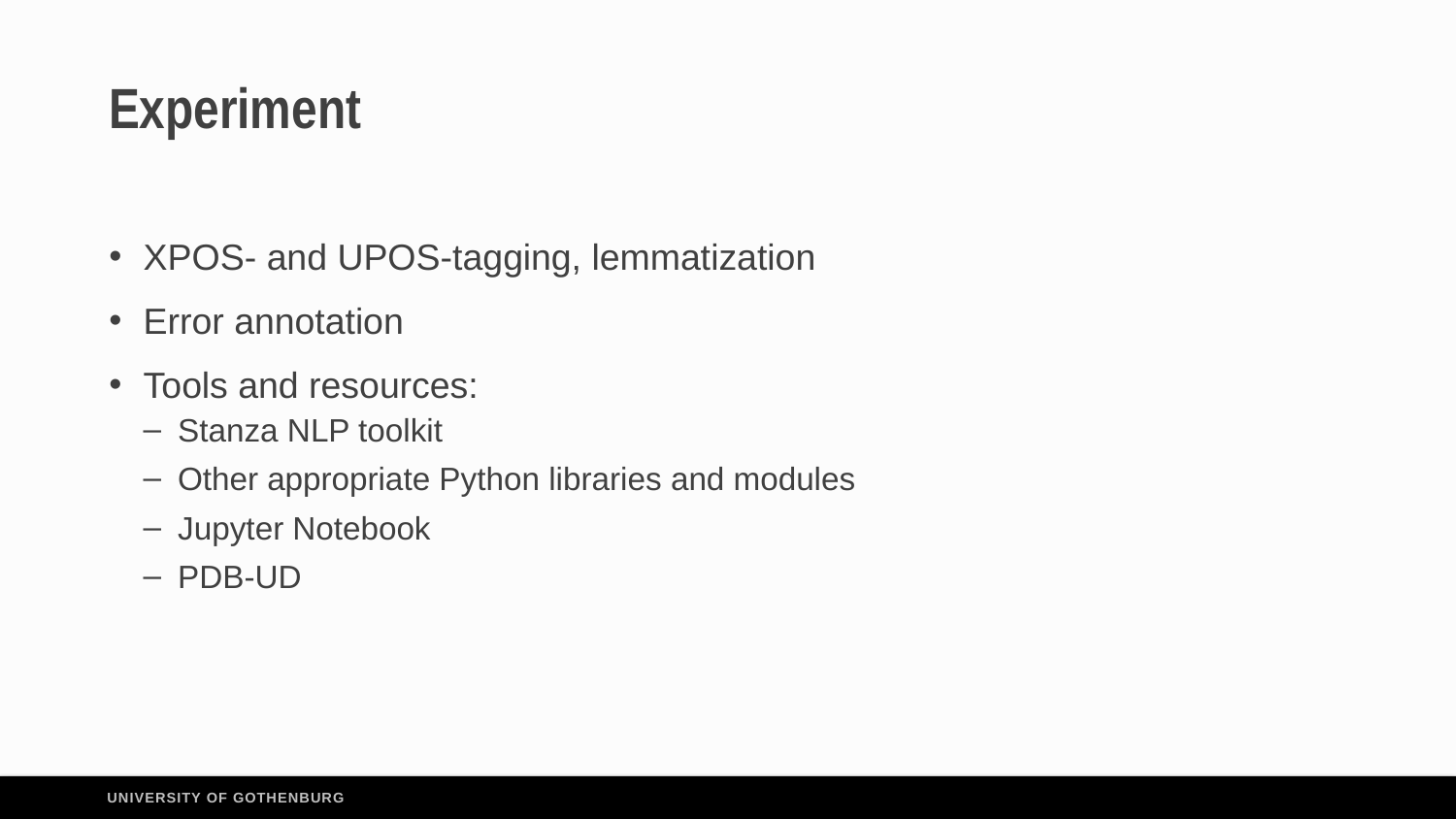

# Experiment
XPOS- and UPOS-tagging, lemmatization
Error annotation
Tools and resources:
Stanza NLP toolkit
Other appropriate Python libraries and modules
Jupyter Notebook
PDB-UD